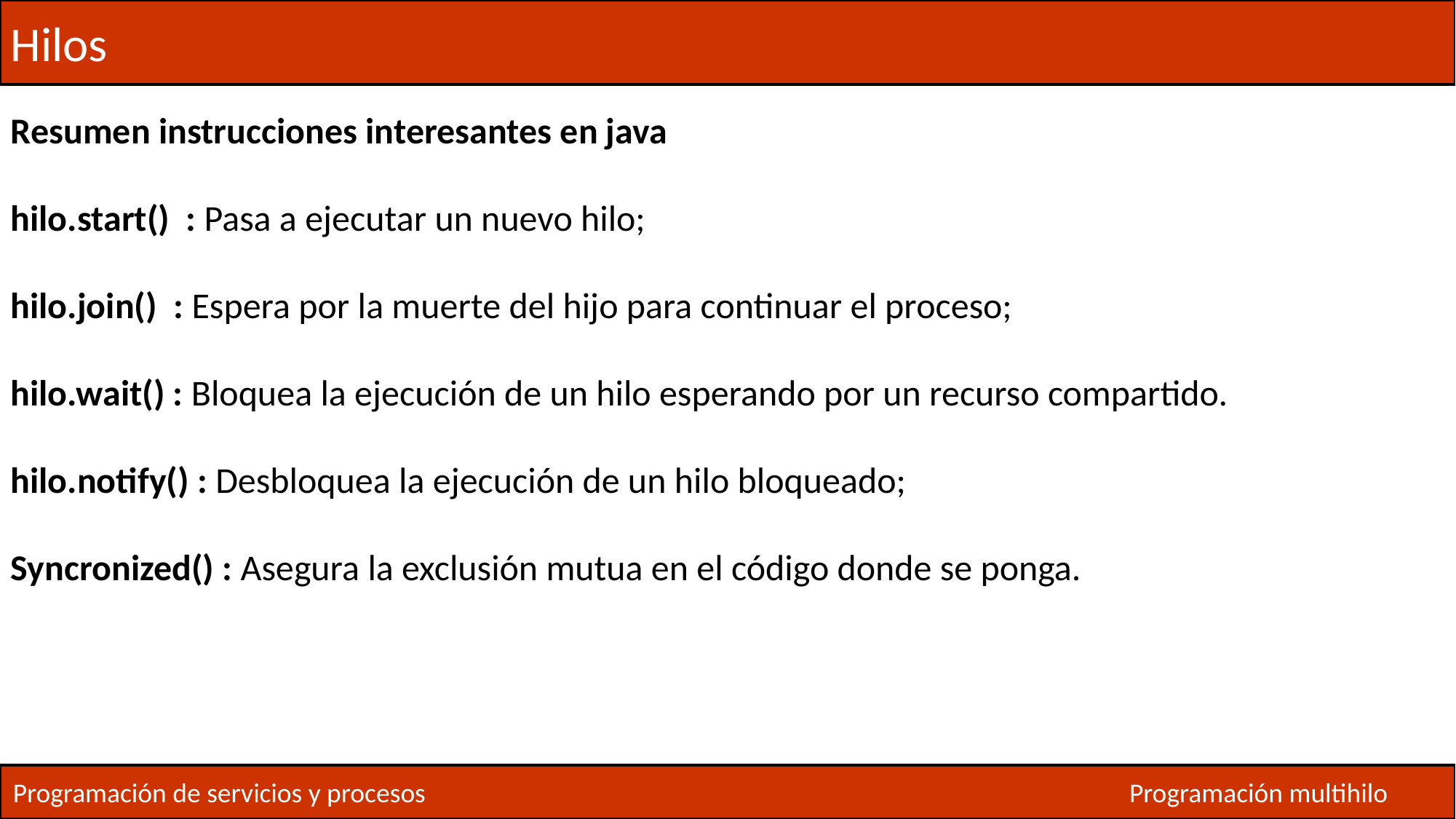

Hilos
Resumen instrucciones interesantes en java

hilo.start()  : Pasa a ejecutar un nuevo hilo;

hilo.join()  : Espera por la muerte del hijo para continuar el proceso;

hilo.wait() : Bloquea la ejecución de un hilo esperando por un recurso compartido.

hilo.notify() : Desbloquea la ejecución de un hilo bloqueado;

Syncronized() : Asegura la exclusión mutua en el código donde se ponga.

Programación de servicios y procesos
Programación multihilo